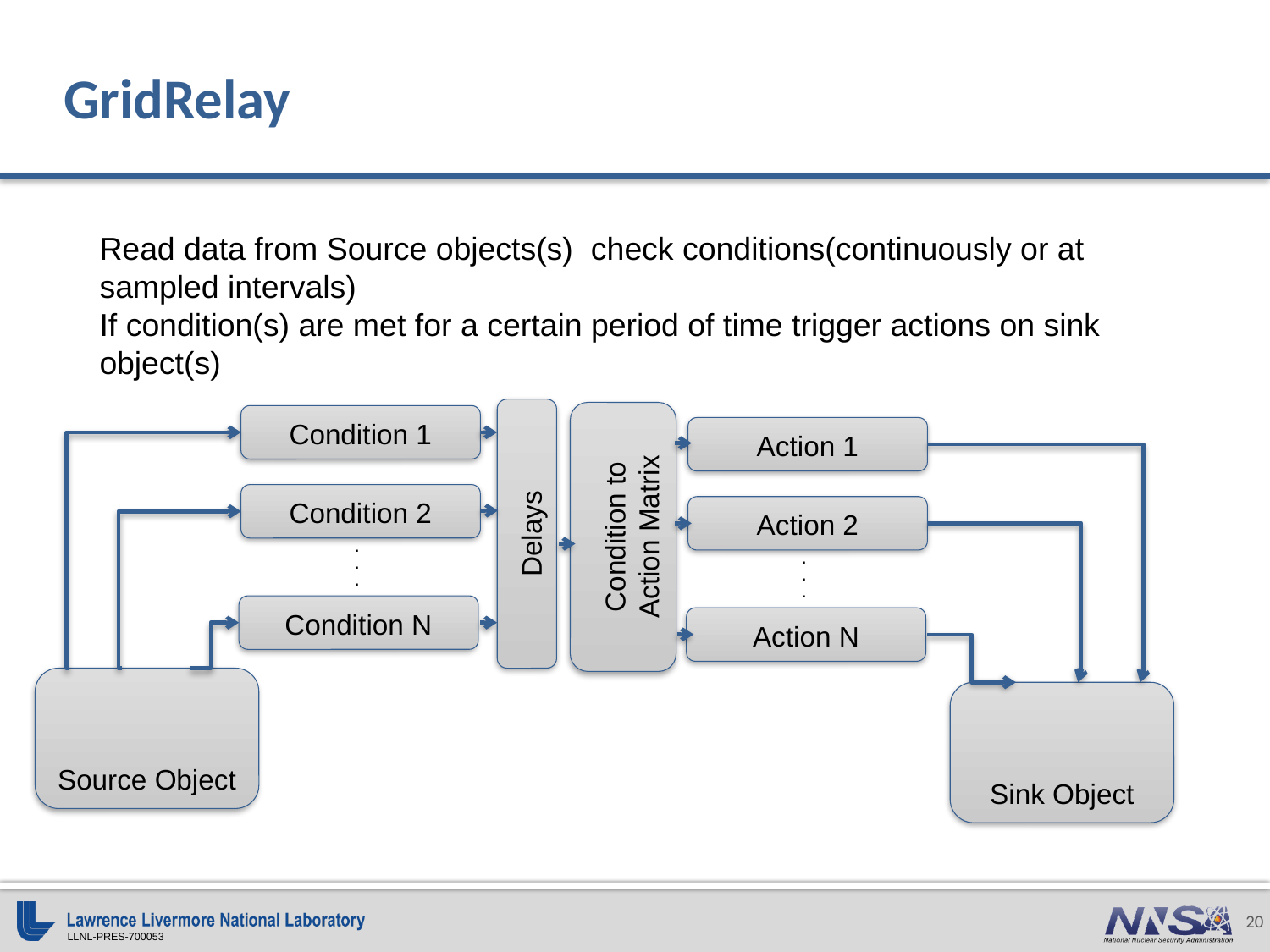

# GridRelay
Read data from Source objects(s)  check conditions(continuously or at sampled intervals)
If condition(s) are met for a certain period of time trigger actions on sink object(s)
Delays
Condition to Action Matrix
Condition 1
Action 1
Condition 2
Action 2
.
.
.
.
.
.
Condition N
Action N
Source Object
Sink Object